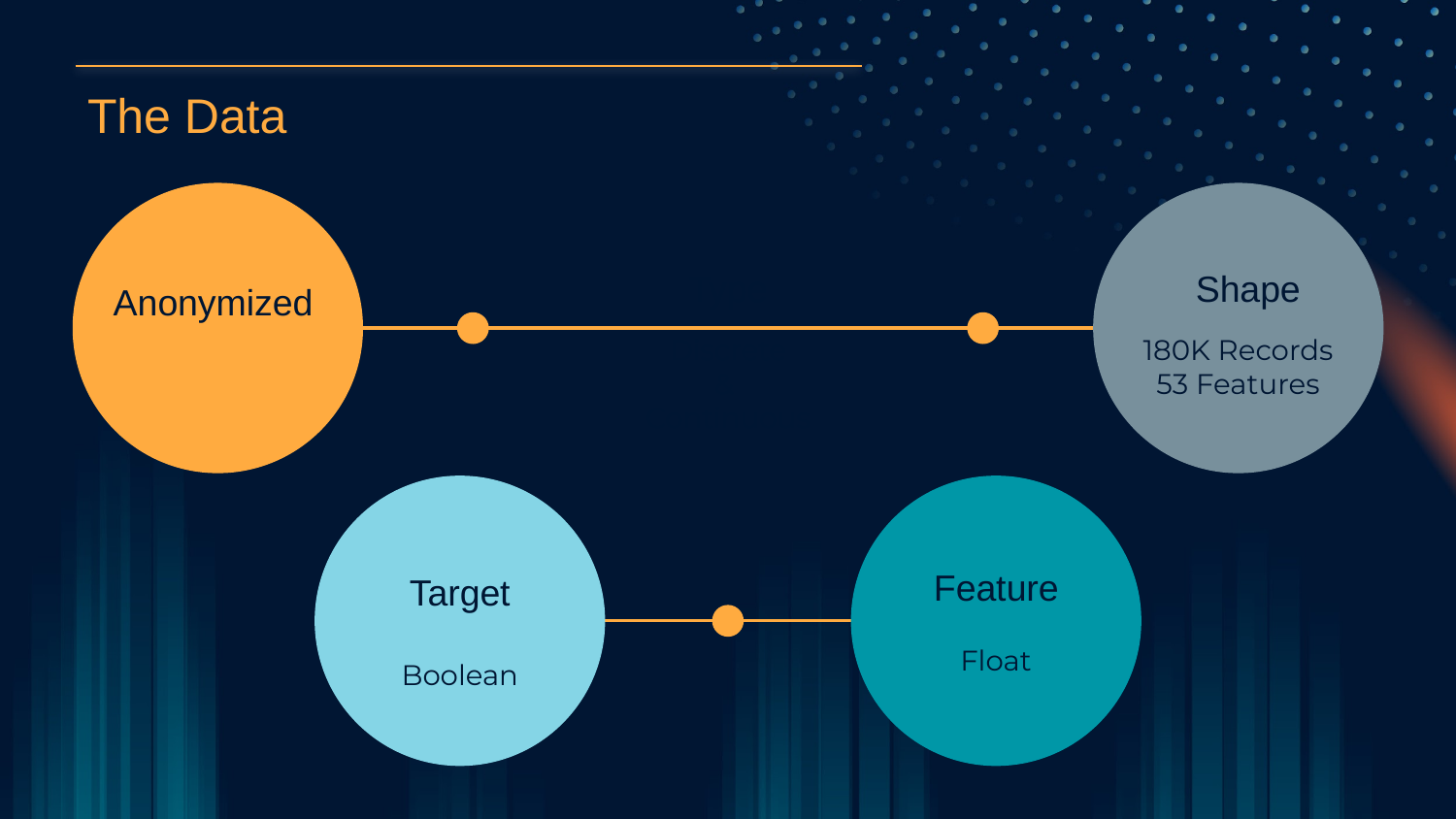

# The Data

Type
Shape
Anonymized
Discrete
&
Continuous
180K Records
53 Features

Target

Boolean

Feature

Float

Shape
NEPTUNE
SATURN
Neptune is the farthest planet
It’s a gas giant and has rings